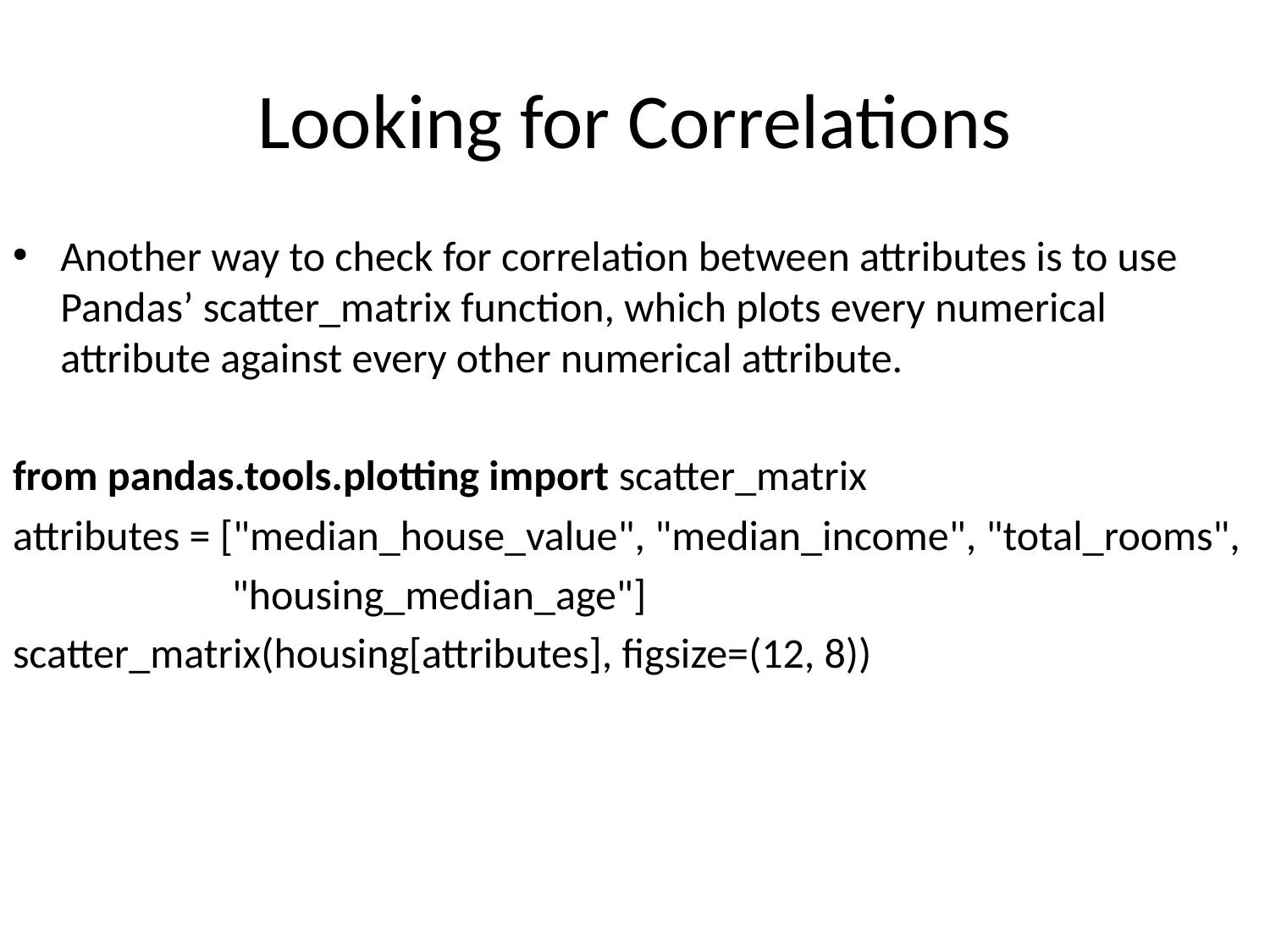

# Looking for Correlations
Another way to check for correlation between attributes is to use Pandas’ scatter_matrix function, which plots every numerical attribute against every other numerical attribute.

from pandas.tools.plotting import scatter_matrix
attributes = ["median_house_value", "median_income", "total_rooms",
                       "housing_median_age"]
scatter_matrix(housing[attributes], figsize=(12, 8))